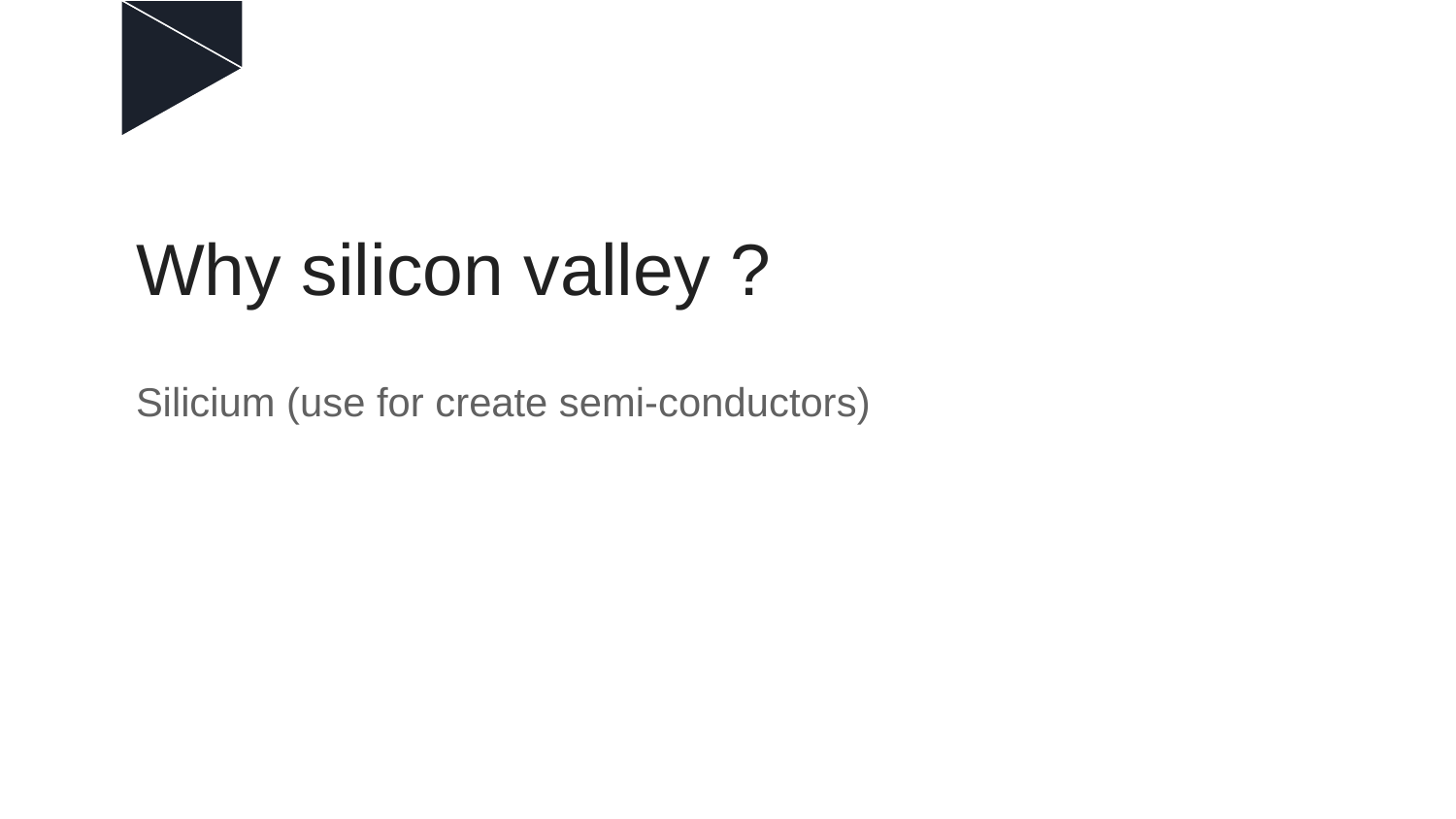

# Why silicon valley ?
Silicium (use for create semi-conductors)